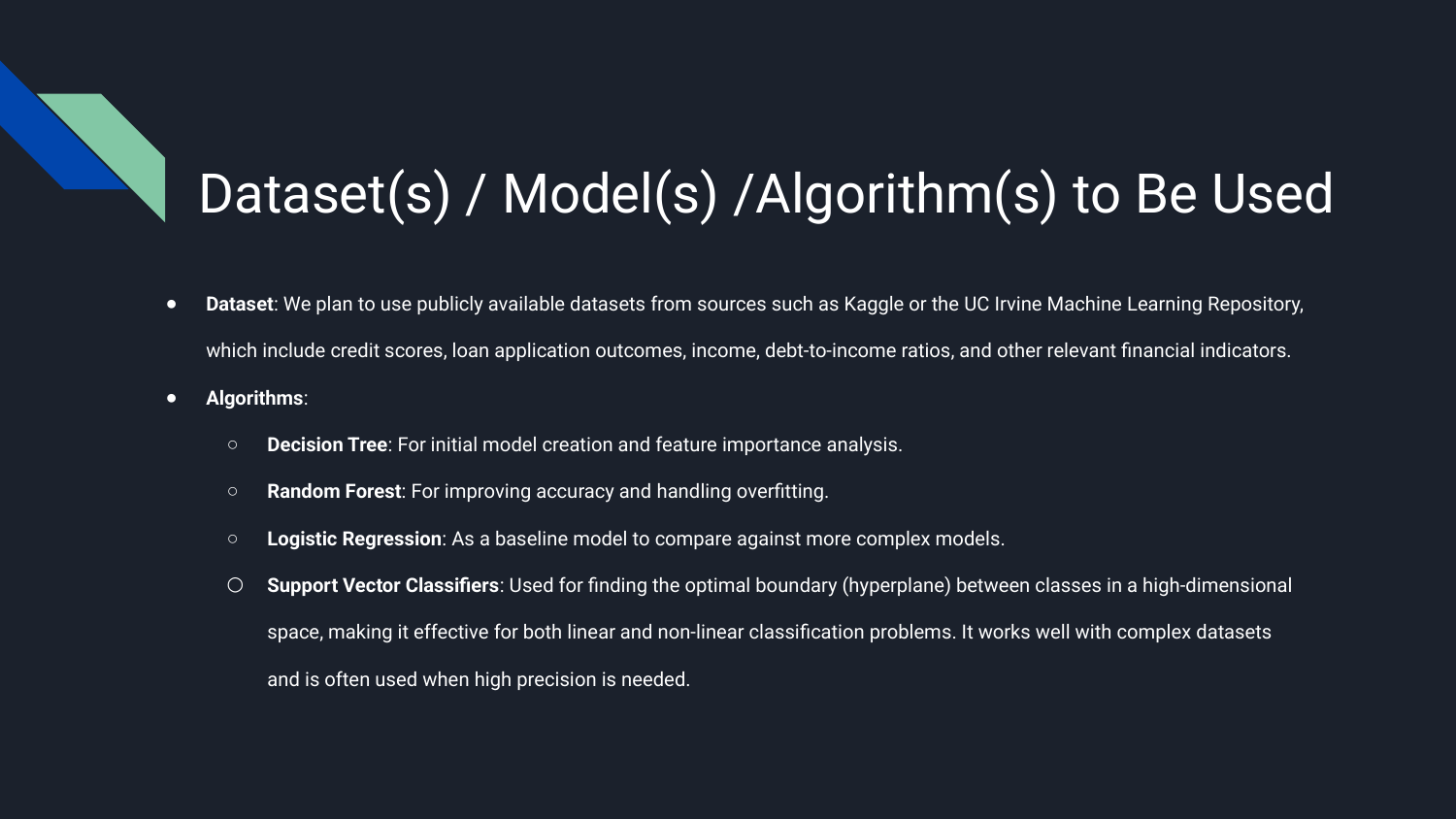

# Dataset(s) / Model(s) /Algorithm(s) to Be Used
Dataset: We plan to use publicly available datasets from sources such as Kaggle or the UC Irvine Machine Learning Repository, which include credit scores, loan application outcomes, income, debt-to-income ratios, and other relevant financial indicators.
Algorithms:
Decision Tree: For initial model creation and feature importance analysis.
Random Forest: For improving accuracy and handling overfitting.
Logistic Regression: As a baseline model to compare against more complex models.
Support Vector Classifiers: Used for finding the optimal boundary (hyperplane) between classes in a high-dimensional space, making it effective for both linear and non-linear classification problems. It works well with complex datasets and is often used when high precision is needed.